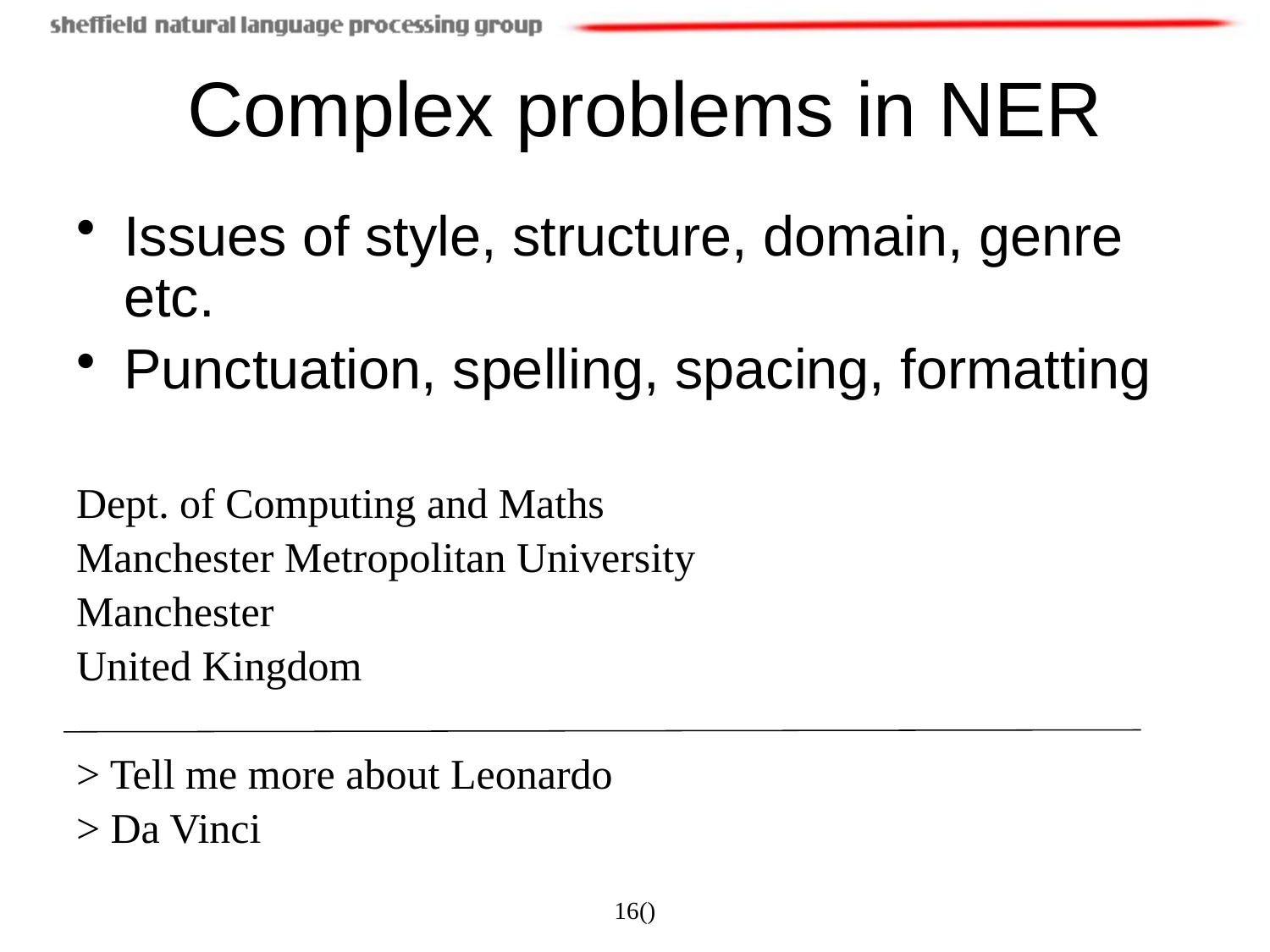

# Complex problems in NER
Issues of style, structure, domain, genre etc.
Punctuation, spelling, spacing, formatting

Dept. of Computing and Maths
Manchester Metropolitan University
Manchester
United Kingdom

> Tell me more about Leonardo
> Da Vinci

16()